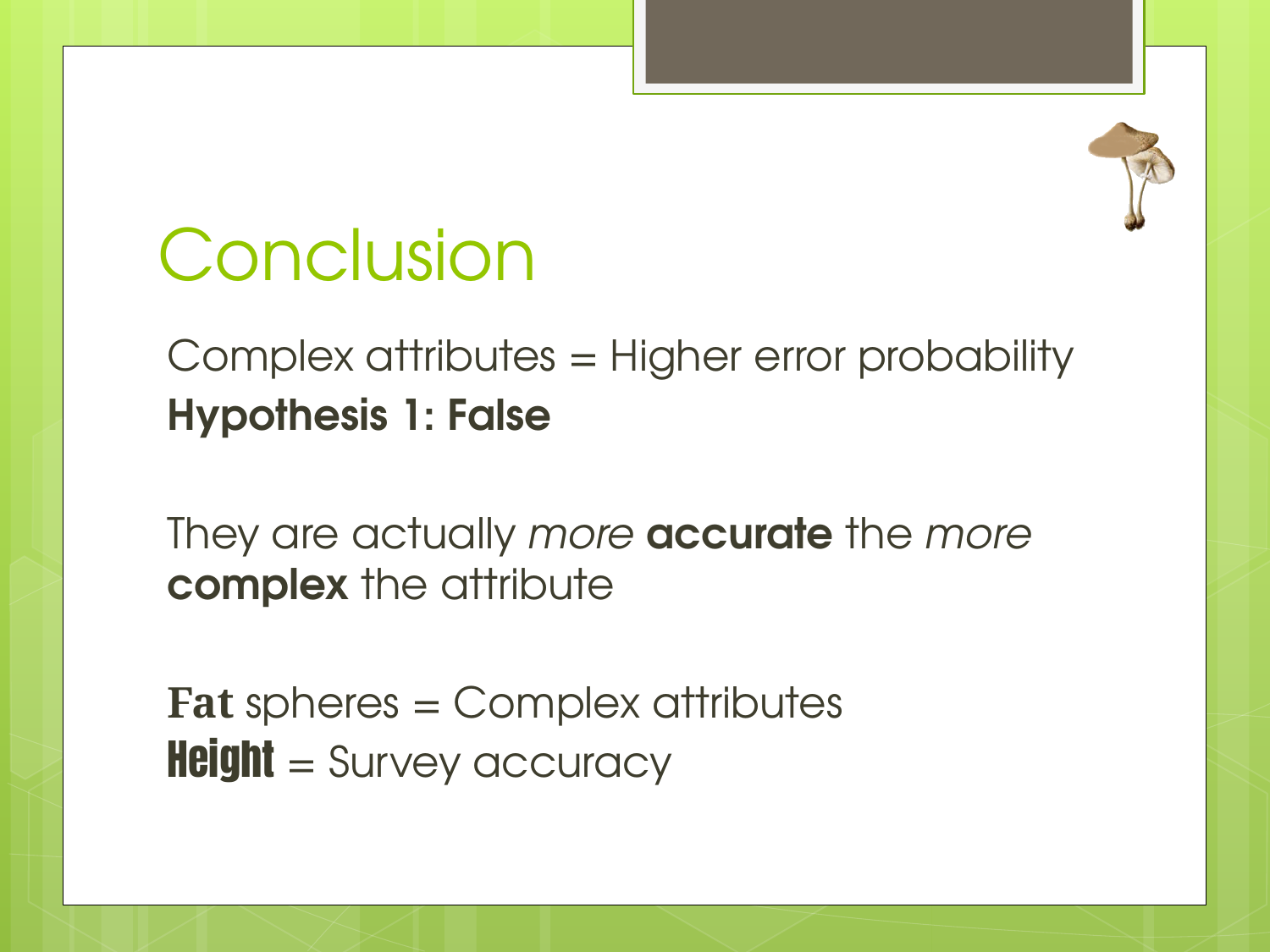

# Conclusion
Complex attributes = Higher error probability
Hypothesis 1: False

They are actually more accurate the more complex the attribute

Fat spheres = Complex attributes
Height = Survey accuracy